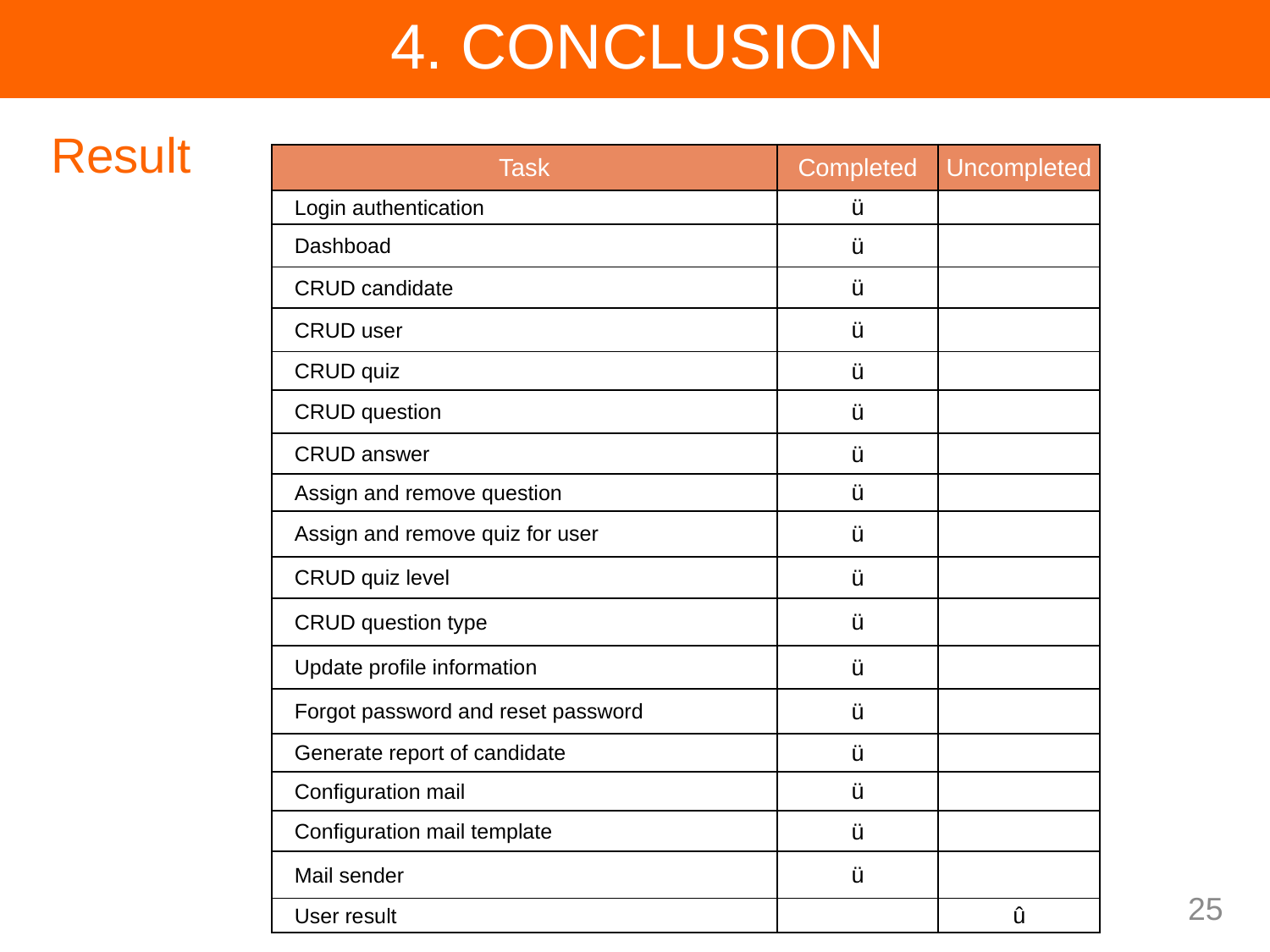

4. CONCLUSION
Result
| Task | Completed | Uncompleted |
| --- | --- | --- |
| Login authentication | ü |  |
| Dashboad | ü |  |
| CRUD candidate | ü |  |
| CRUD user | ü |  |
| CRUD quiz | ü |  |
| CRUD question | ü |  |
| CRUD answer | ü |  |
| Assign and remove question | ü |  |
| Assign and remove quiz for user | ü |  |
| CRUD quiz level | ü |  |
| CRUD question type | ü |  |
| Update profile information | ü |  |
| Forgot password and reset password | ü |  |
| Generate report of candidate | ü |  |
| Configuration mail | ü |  |
| Configuration mail template | ü |  |
| Mail sender | ü |  |
| User result |  | û |
25